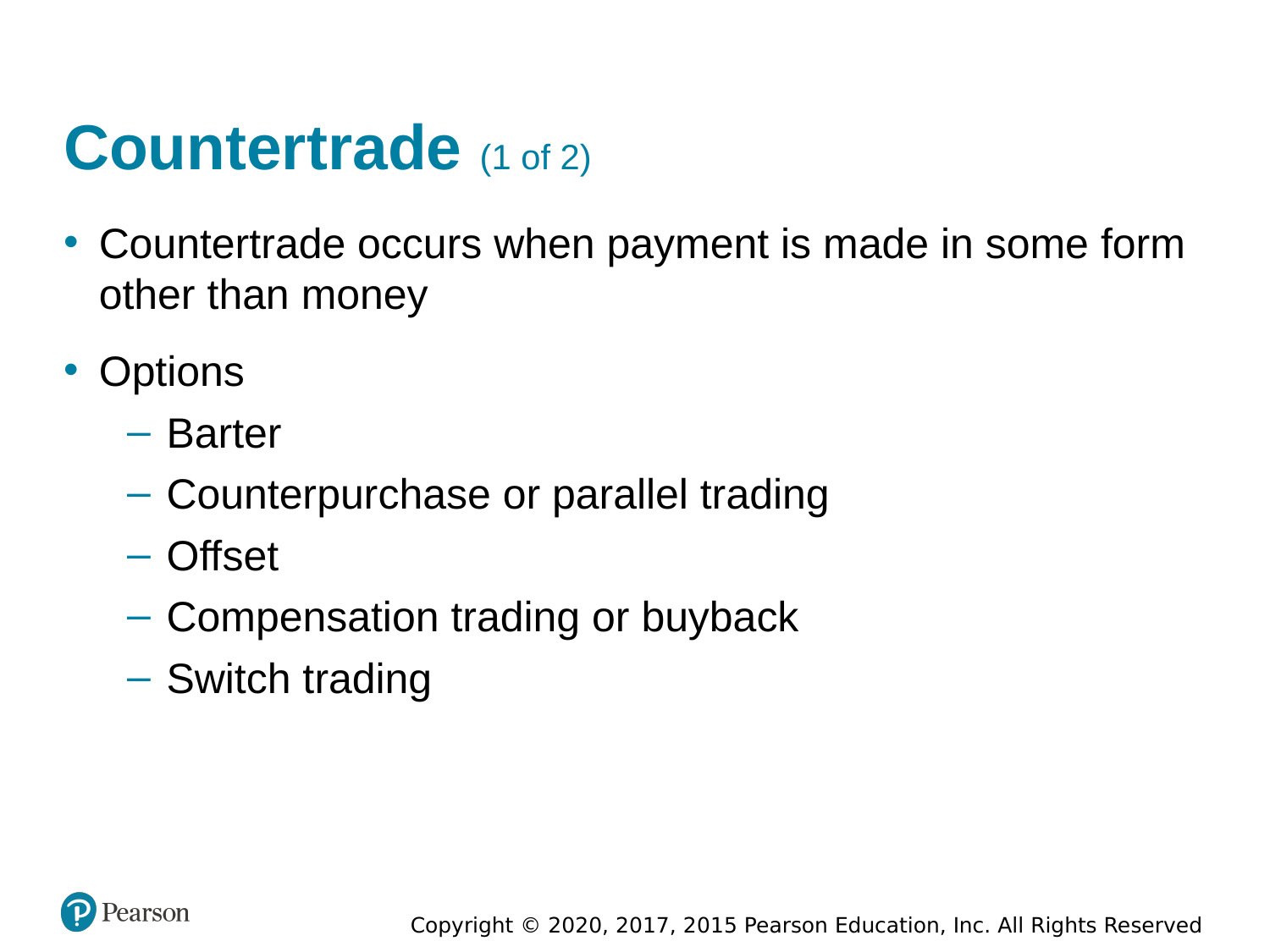

# Countertrade (1 of 2)
Countertrade occurs when payment is made in some form other than money
Options
Barter
Counterpurchase or parallel trading
Offset
Compensation trading or buyback
Switch trading